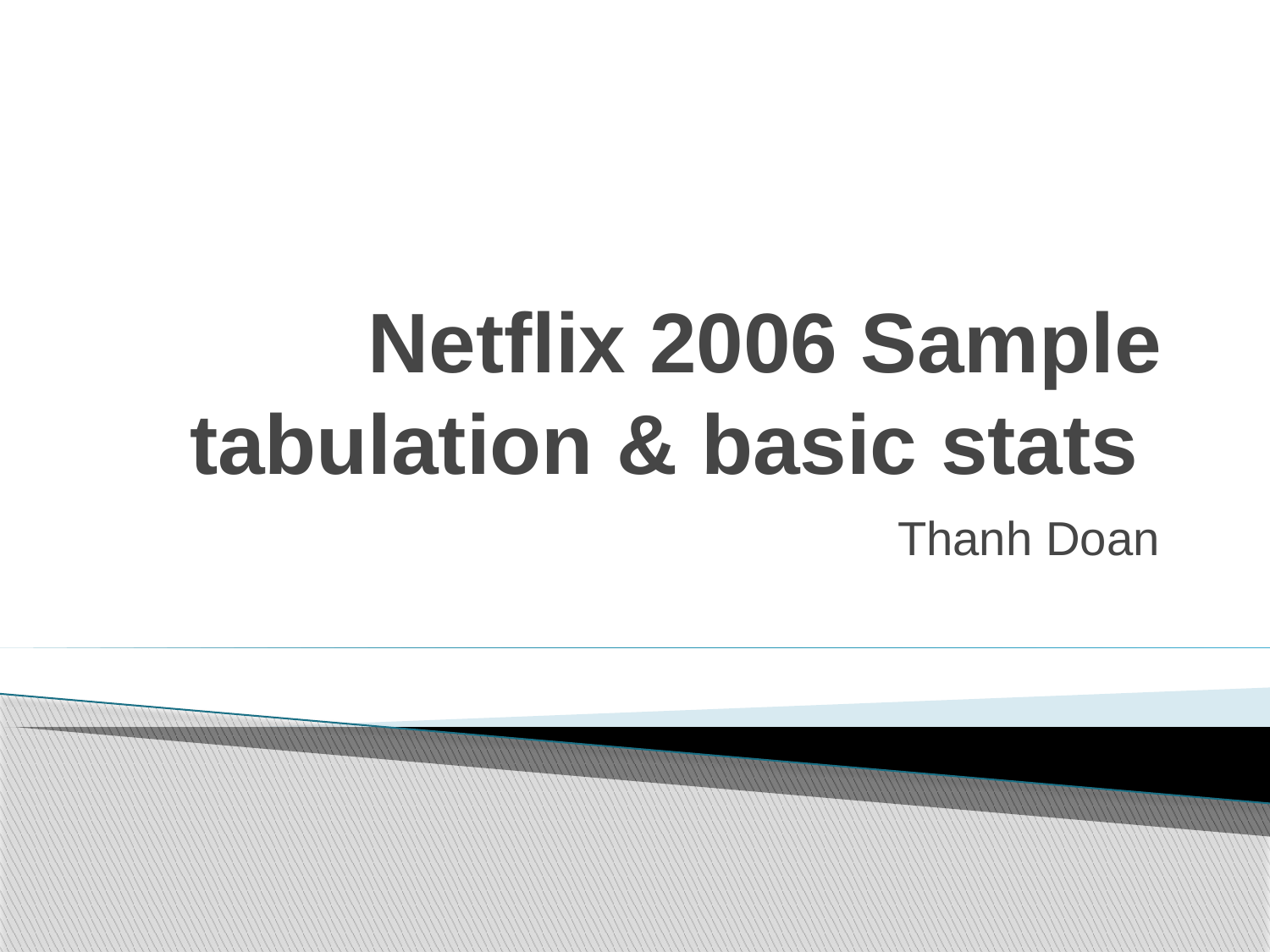

# Netflix 2006 Sample tabulation & basic stats
Thanh Doan